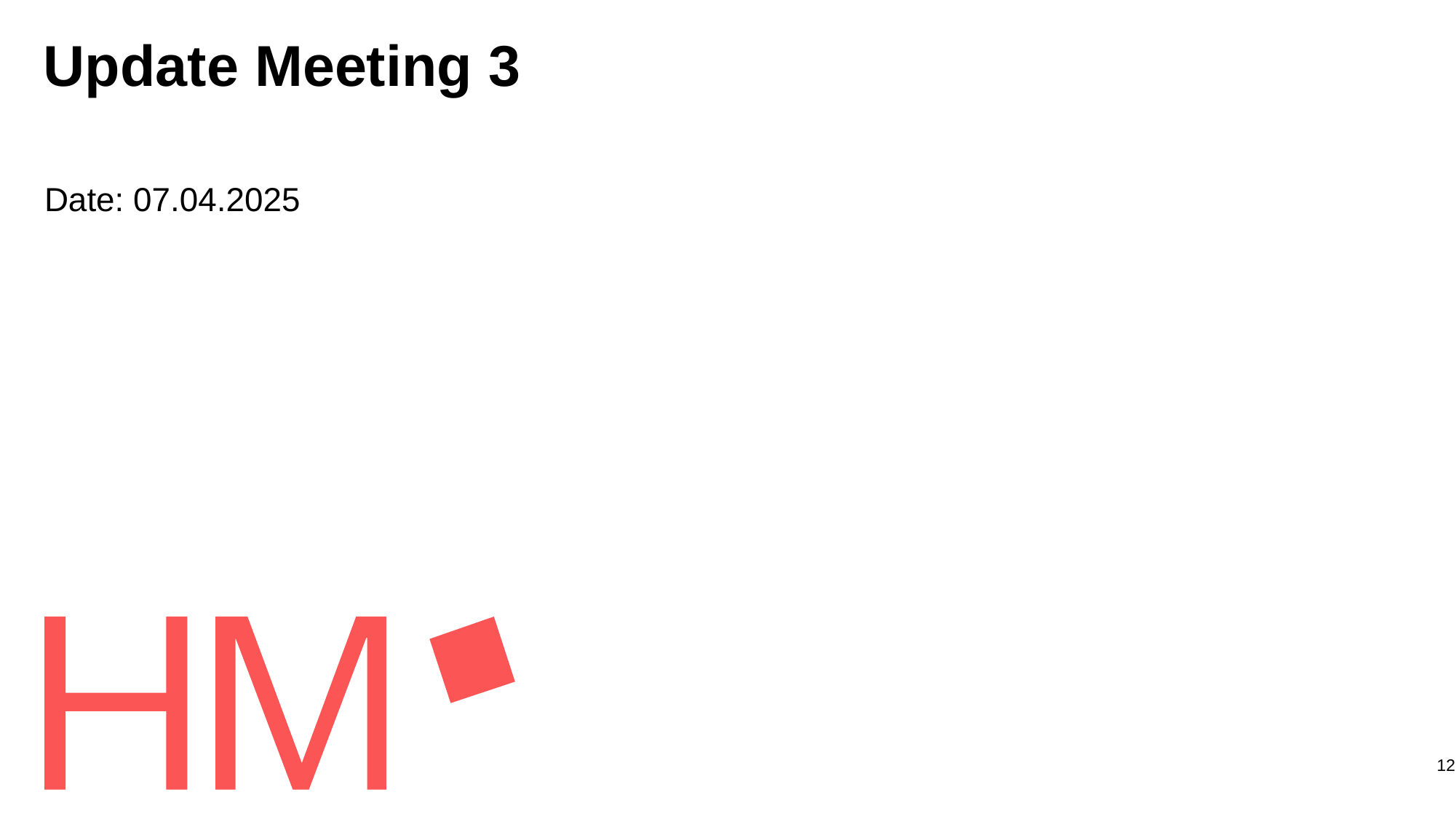

# Update Meeting 3
Date: 07.04.2025
12